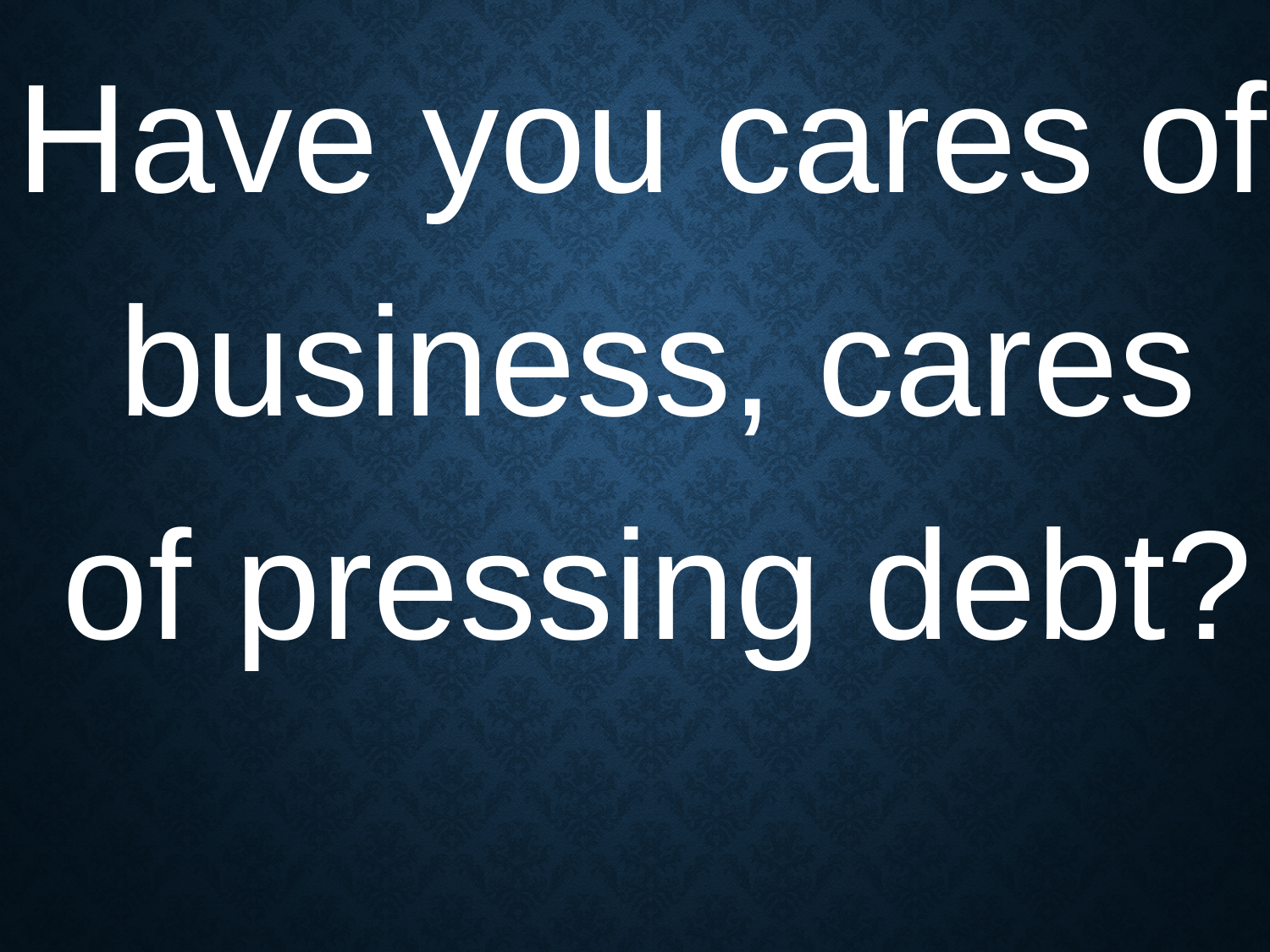

Have you cares of business, cares of pressing debt?